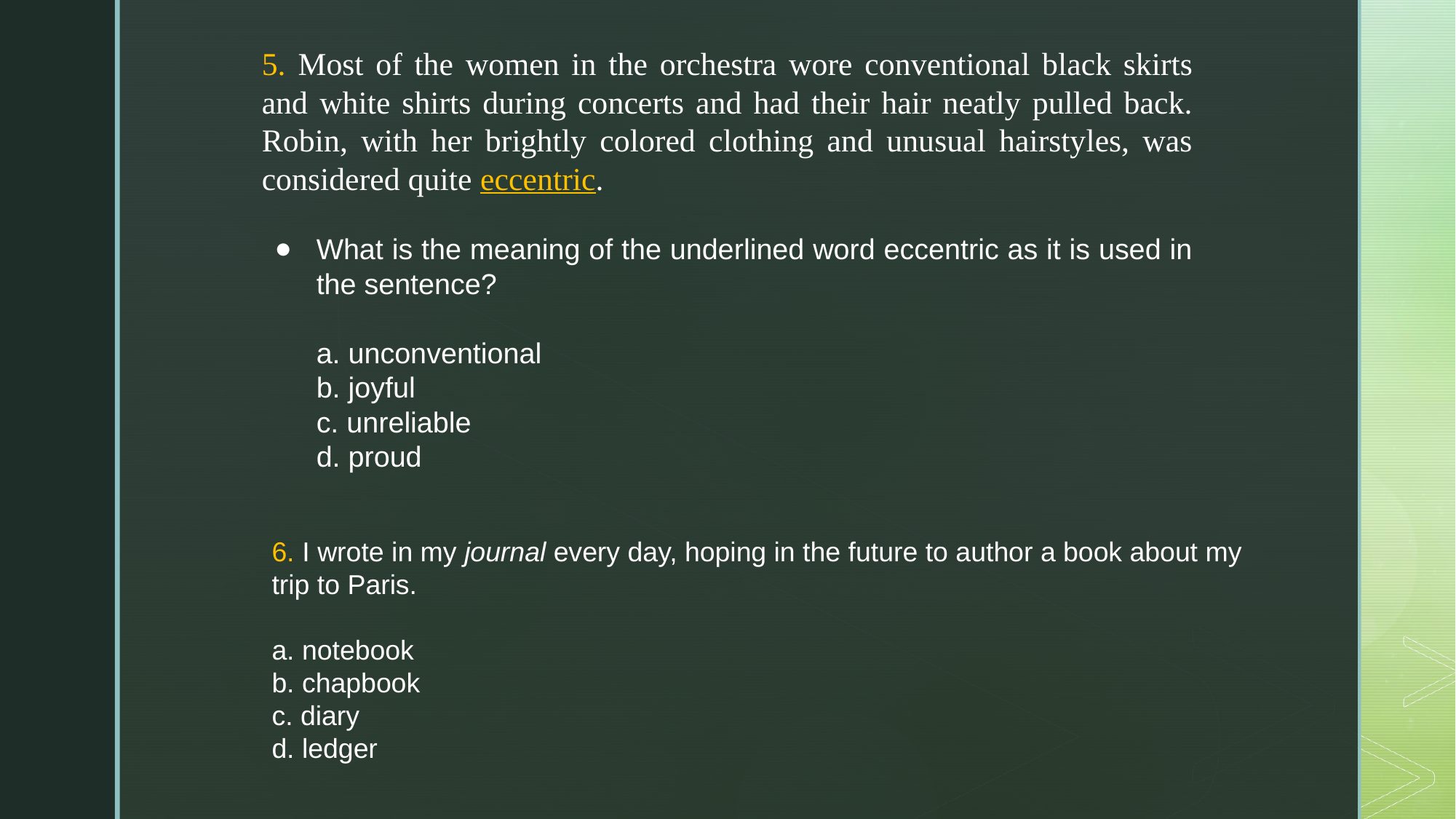

5. Most of the women in the orchestra wore conventional black skirts and white shirts during concerts and had their hair neatly pulled back. Robin, with her brightly colored clothing and unusual hairstyles, was considered quite eccentric.

What is the meaning of the underlined word eccentric as it is used in the sentence?

a. unconventional
b. joyful
c. unreliable
d. proud

6. I wrote in my journal every day, hoping in the future to author a book about my trip to Paris.

a. notebook
b. chapbook
c. diary
d. ledger